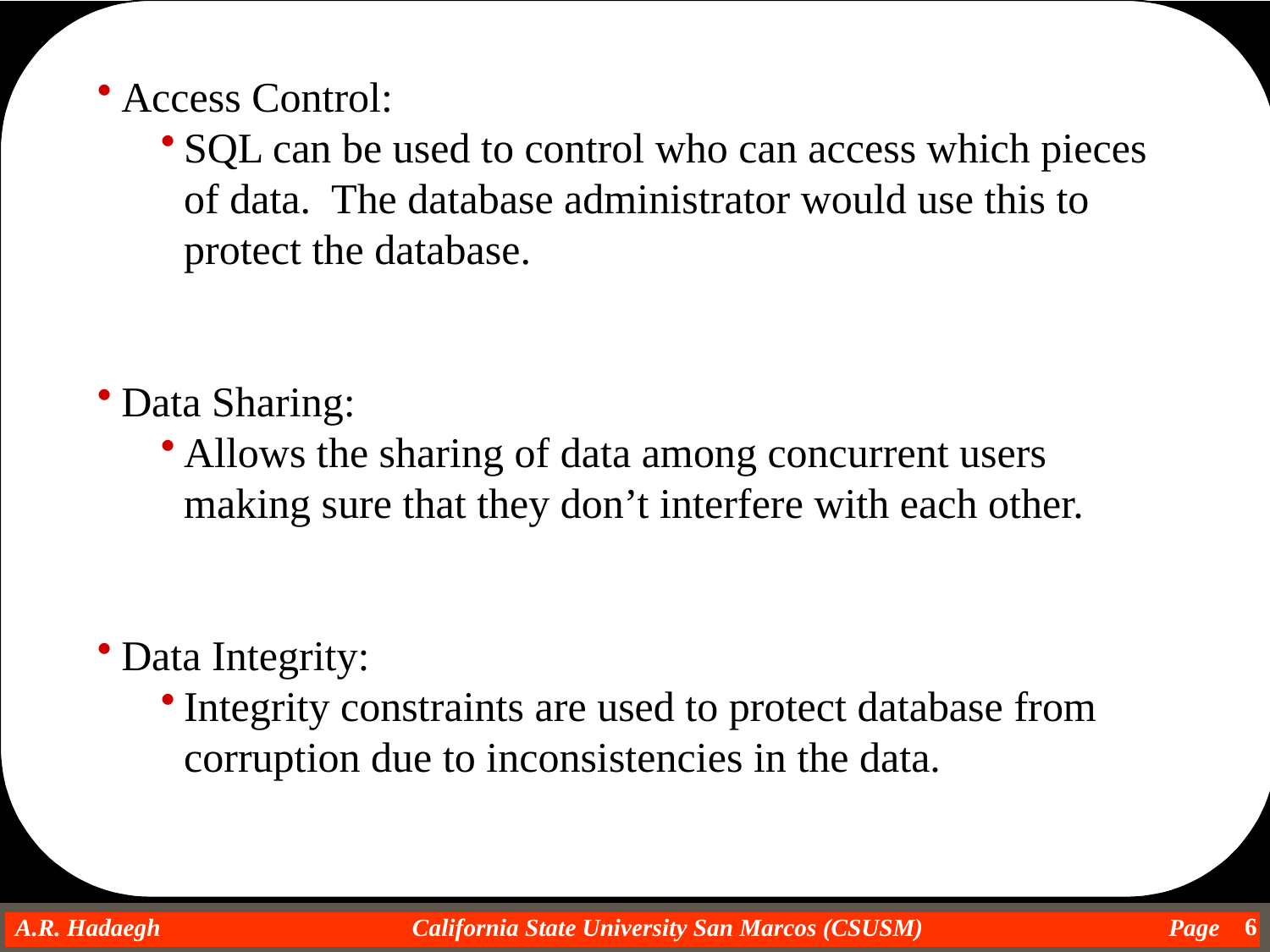

Access Control:
SQL can be used to control who can access which pieces of data.  The database administrator would use this to protect the database.

Data Sharing:
Allows the sharing of data among concurrent users making sure that they don’t interfere with each other.

Data Integrity:
Integrity constraints are used to protect database from corruption due to inconsistencies in the data.
6